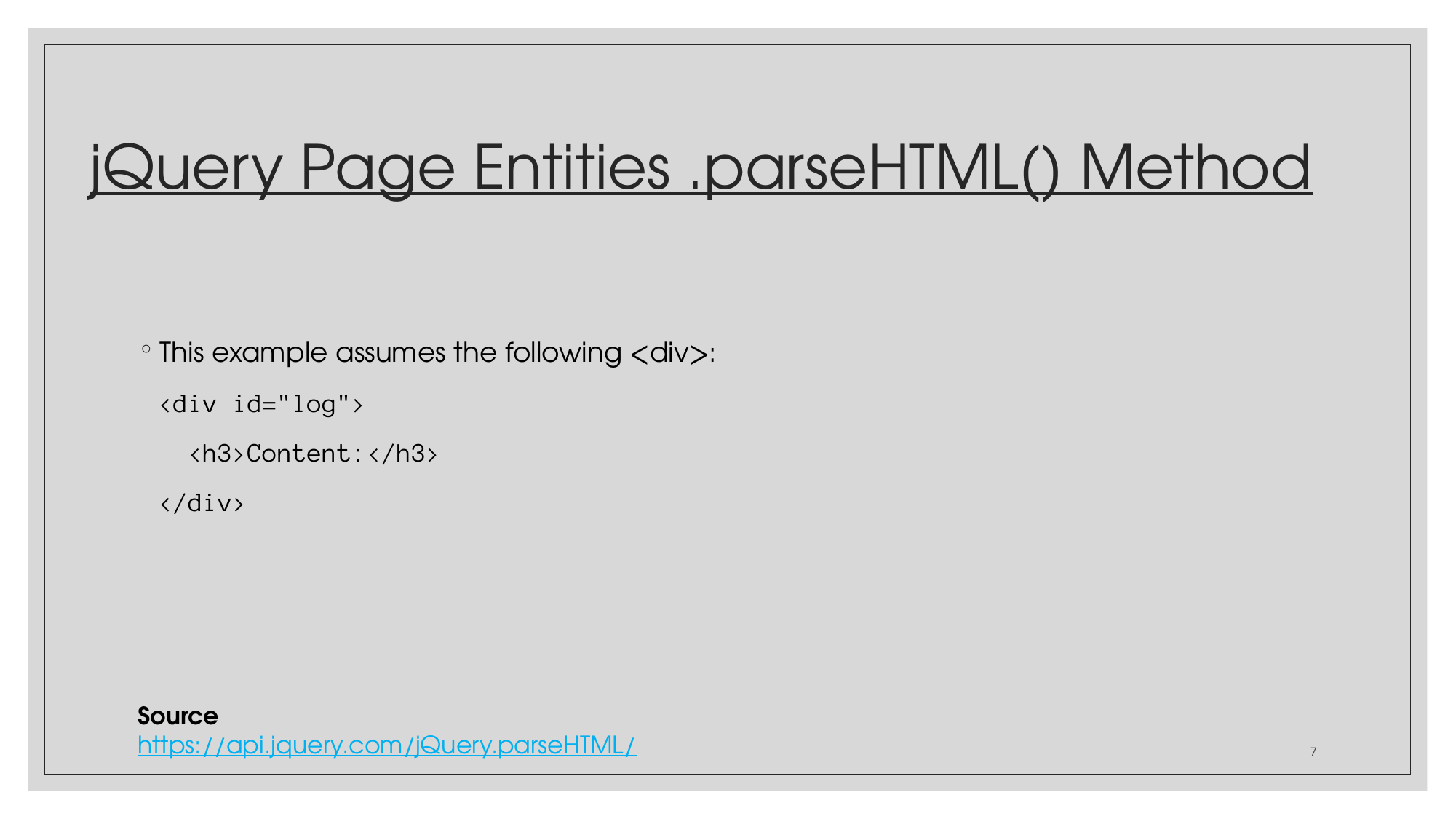

# jQuery Page Entities .parseHTML() Method
This example assumes the following <div>:
<div id="log">
  <h3>Content:</h3>
</div>
Source
https://api.jquery.com/jQuery.parseHTML/
7